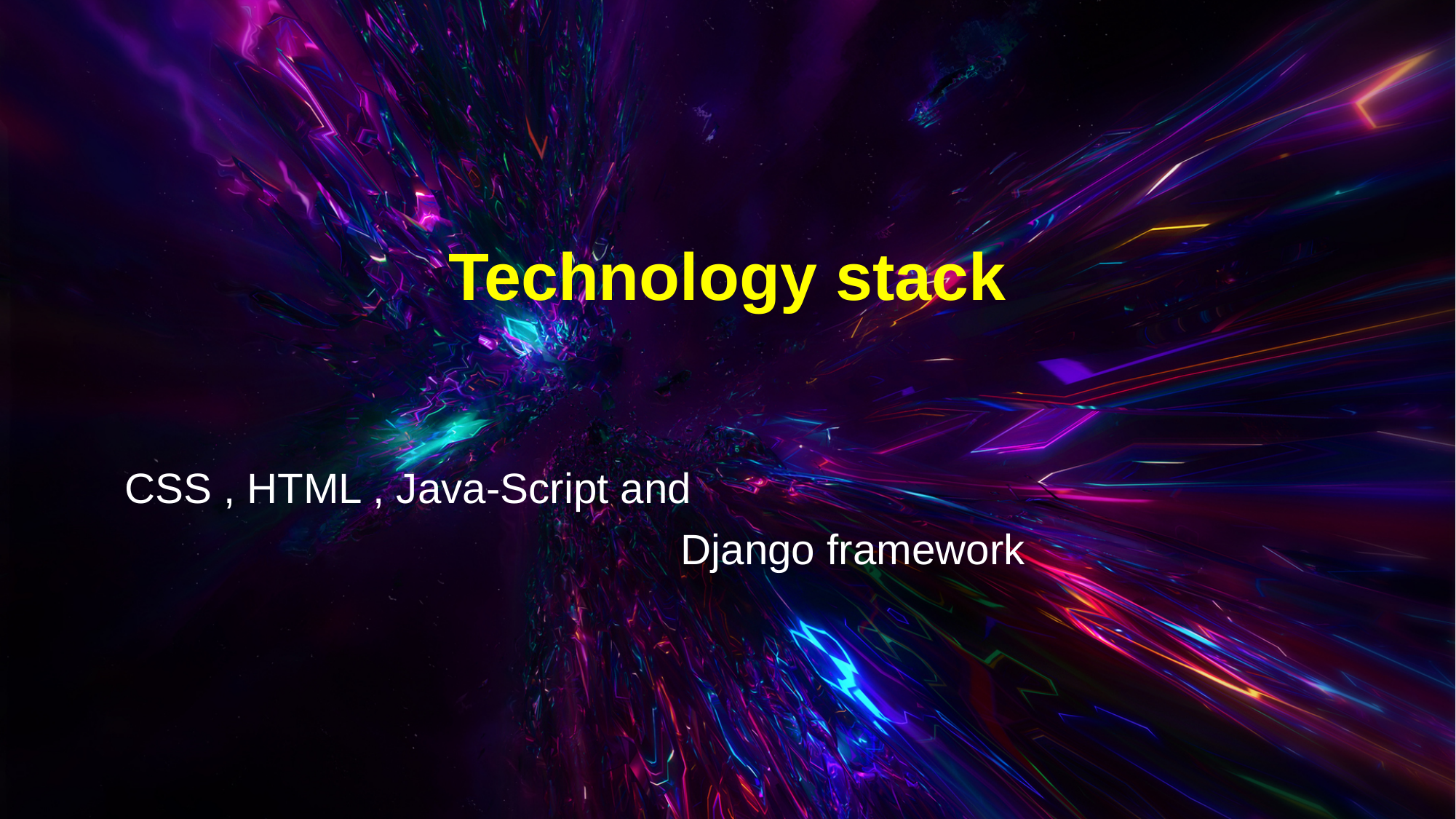

# Technology stack
CSS , HTML , Java-Script and
                                               Django framework